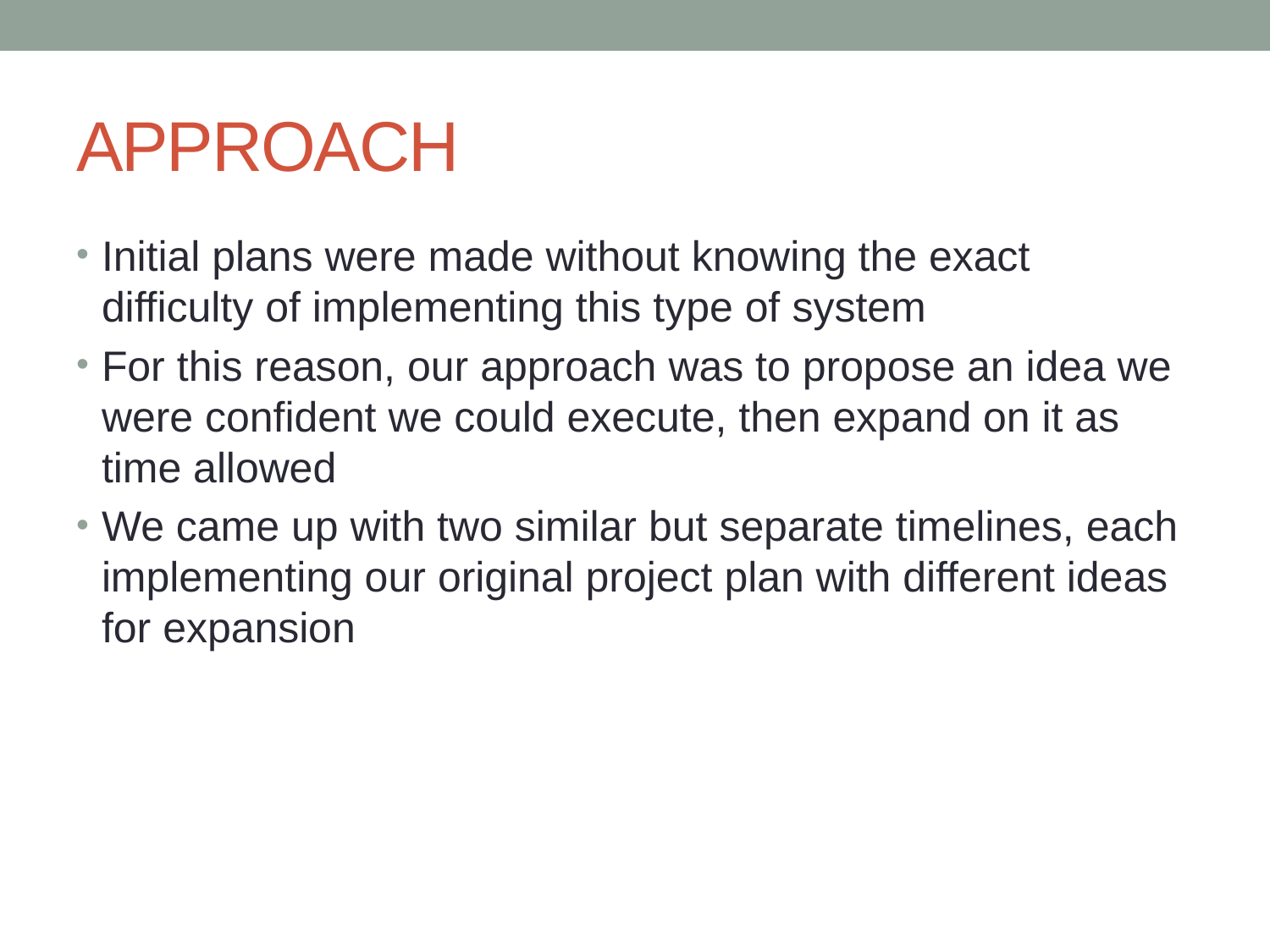

# APPROACH
Initial plans were made without knowing the exact difficulty of implementing this type of system
For this reason, our approach was to propose an idea we were confident we could execute, then expand on it as time allowed
We came up with two similar but separate timelines, each implementing our original project plan with different ideas for expansion